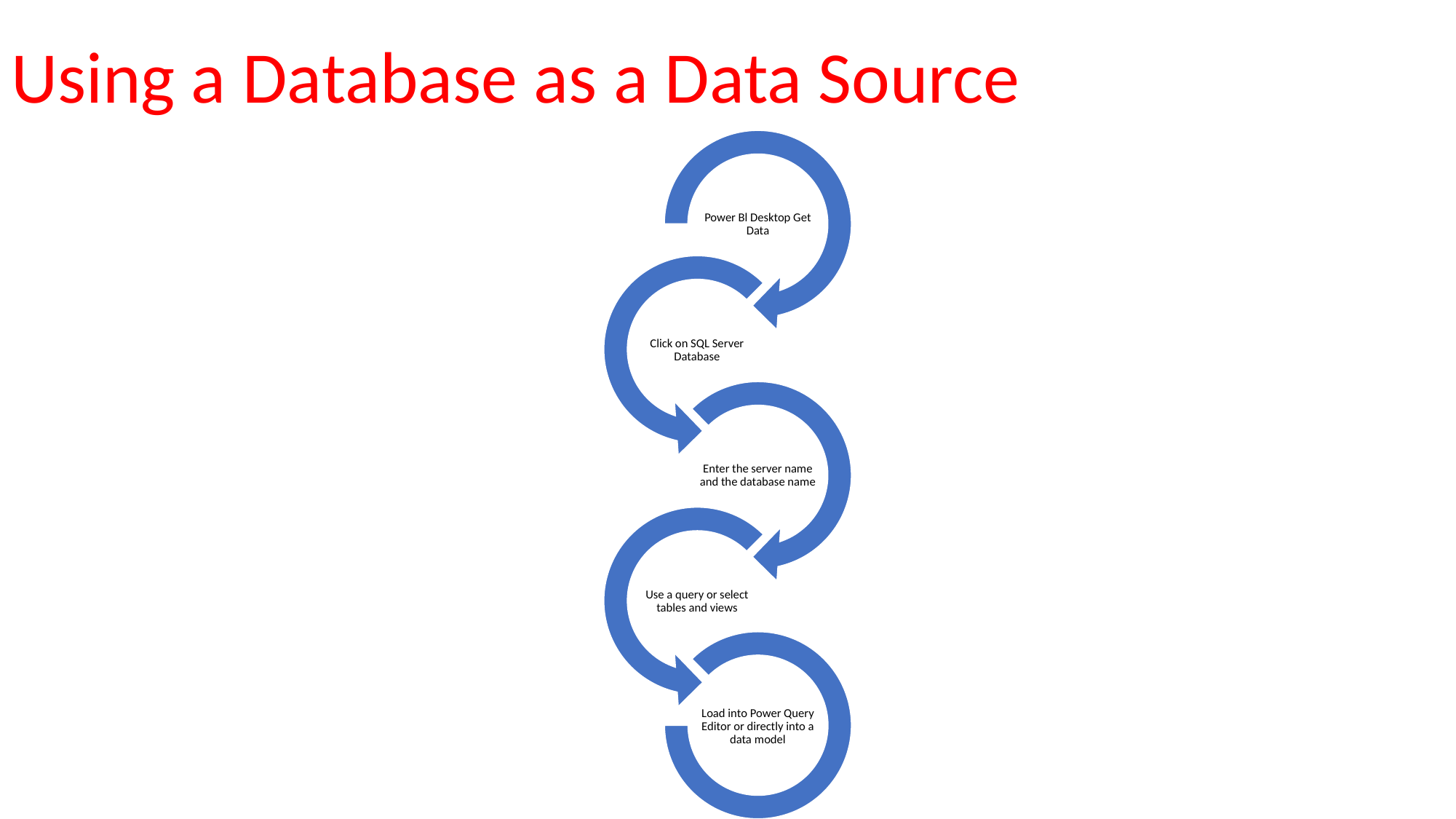

# Using a Database as a Data Source
Power Bl Desktop Get Data
Click on SQL Server Database
Enter the server name and the database name
Use a query or select tables and views
Load into Power Query Editor or directly into a data model